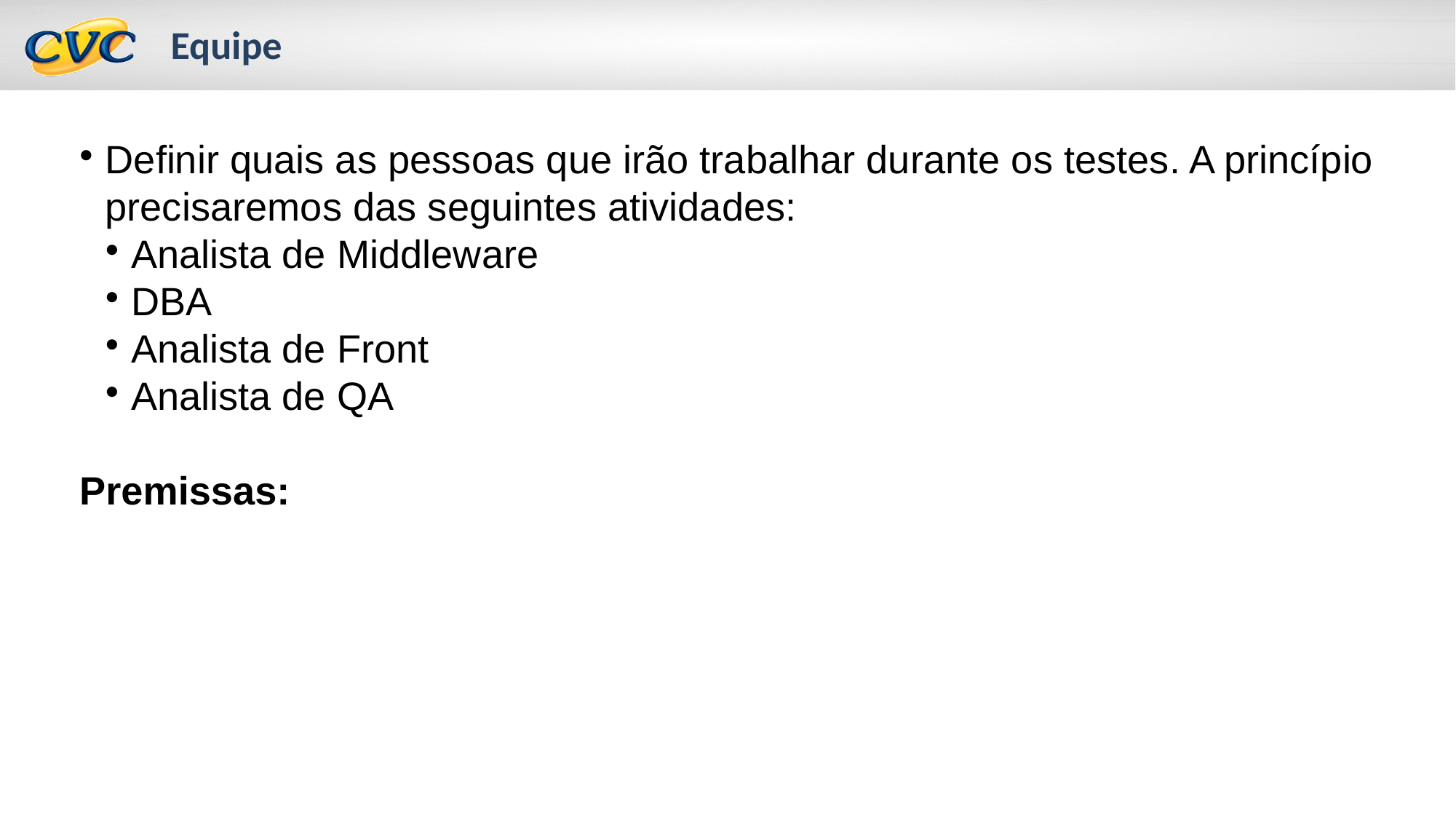

Equipe
Definir quais as pessoas que irão trabalhar durante os testes. A princípio precisaremos das seguintes atividades:
Analista de Middleware
DBA
Analista de Front
Analista de QA

Premissas: